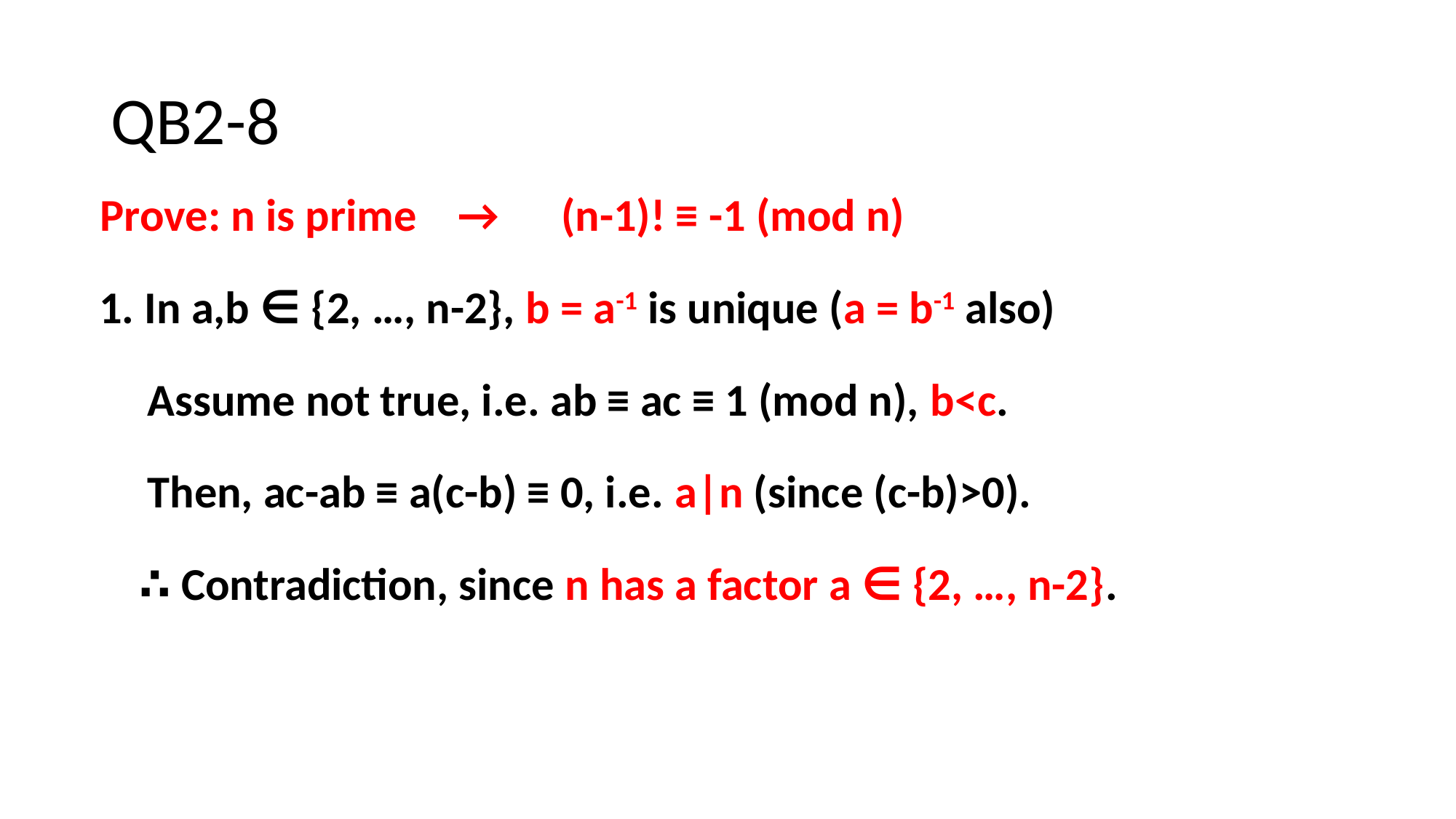

# QB2-8
Prove: n is prime    →      (n-1)! ≡ -1 (mod n)
1. In a,b ∈ {2, …, n-2}, b = a-1 is unique (a = b-1 also)
Assume not true, i.e. ab ≡ ac ≡ 1 (mod n), b<c.
Then, ac-ab ≡ a(c-b) ≡ 0, i.e. a|n (since (c-b)>0).
∴ Contradiction, since n has a factor a ∈ {2, …, n-2}.